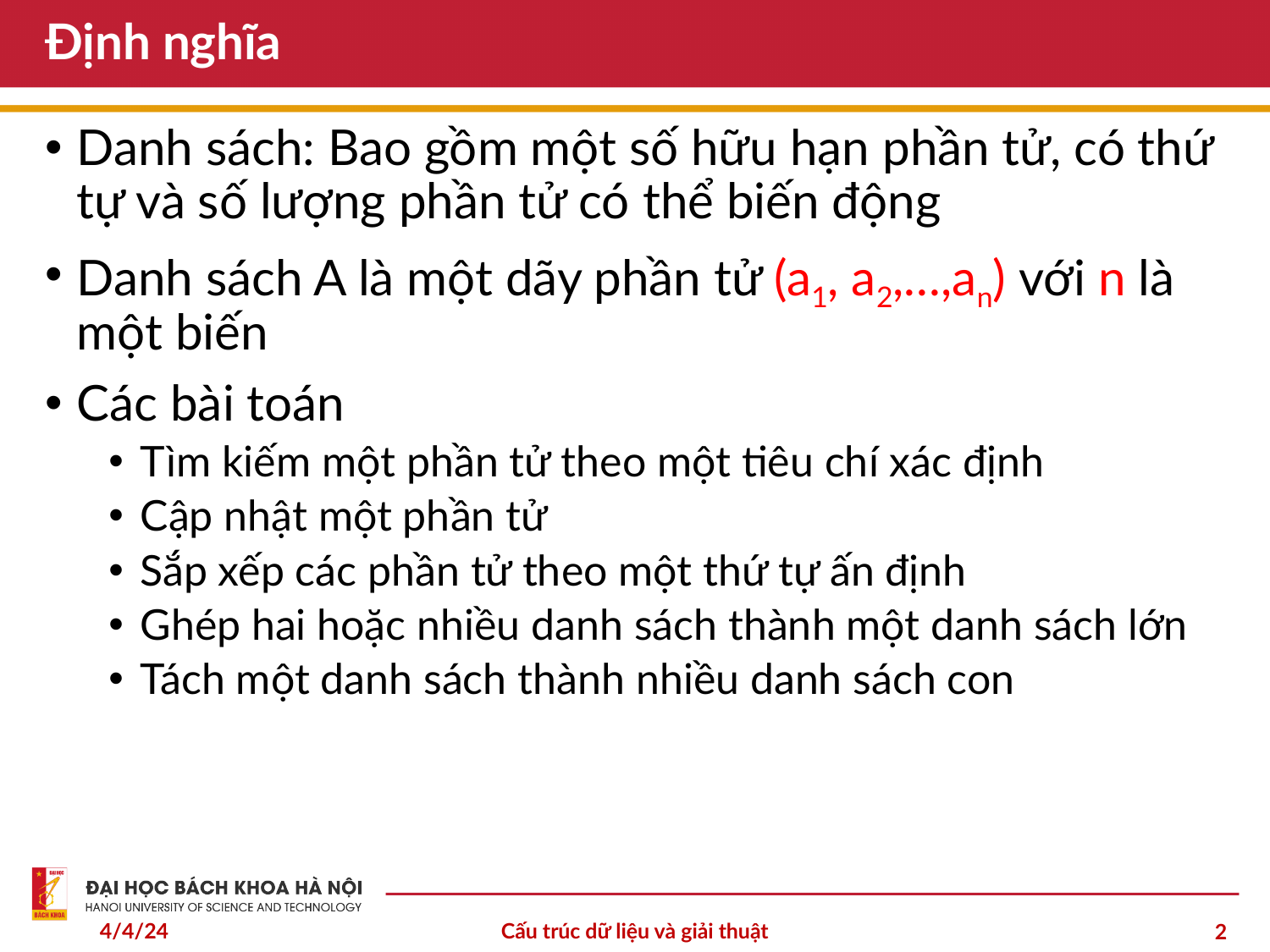

# Định nghĩa
Danh sách: Bao gồm một số hữu hạn phần tử, có thứ tự và số lượng phần tử có thể biến động
Danh sách A là một dãy phần tử (a1, a2,…,an) với n là một biến
Các bài toán
Tìm kiếm một phần tử theo một tiêu chí xác định
Cập nhật một phần tử
Sắp xếp các phần tử theo một thứ tự ấn định
Ghép hai hoặc nhiều danh sách thành một danh sách lớn
Tách một danh sách thành nhiều danh sách con
4/4/24
Cấu trúc dữ liệu và giải thuật
2